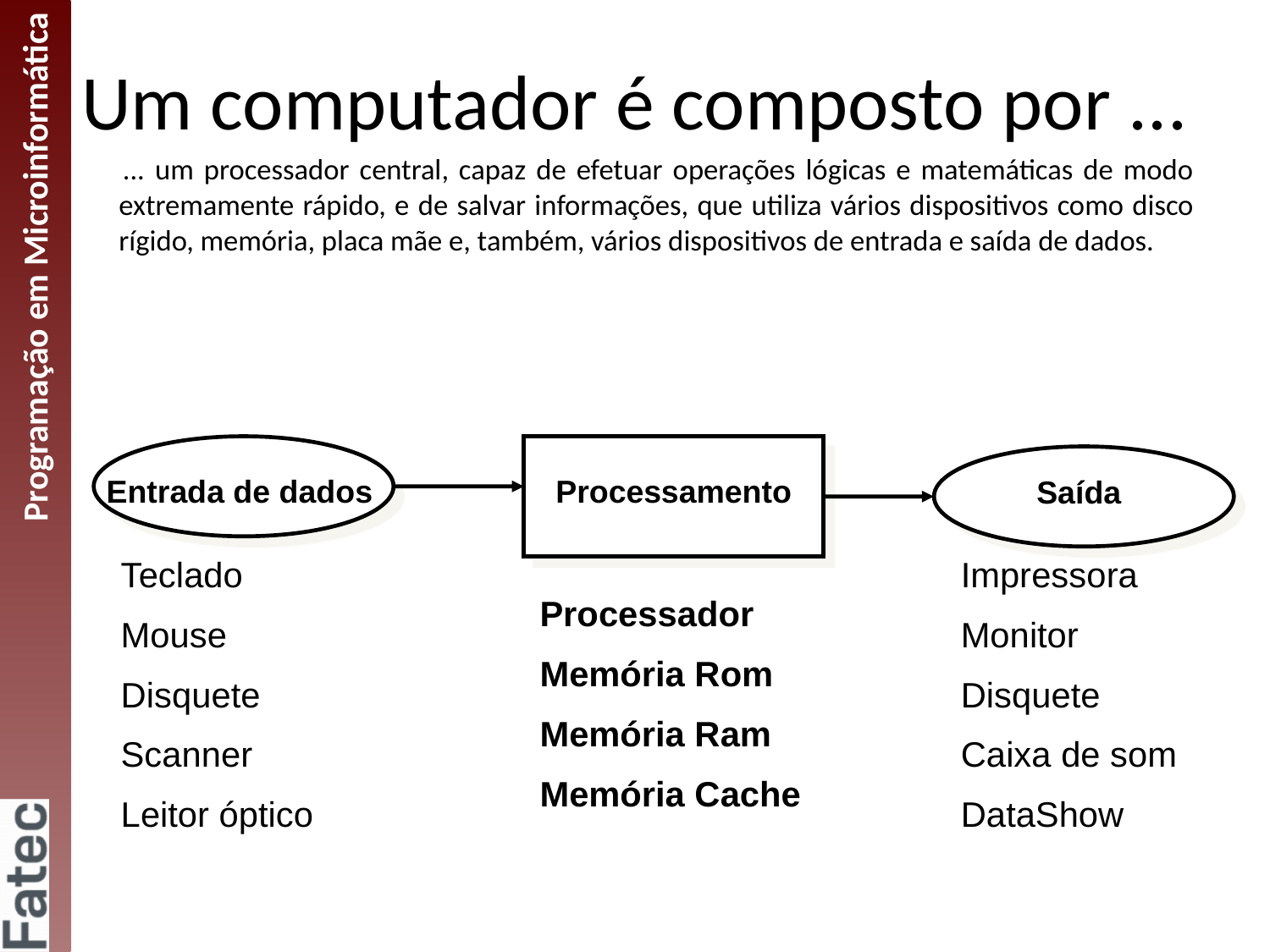

# Um computador é composto por ...
 	... um processador central, capaz de efetuar operações lógicas e matemáticas de modo extremamente rápido, e de salvar informações, que utiliza vários dispositivos como disco rígido, memória, placa mãe e, também, vários dispositivos de entrada e saída de dados.

Entrada de dados
Processamento
Saída

Teclado
Mouse
Disquete
Scanner
Leitor óptico
Impressora
Monitor
Disquete
Caixa de som
DataShow
Processador
Memória Rom
Memória Ram
Memória Cache